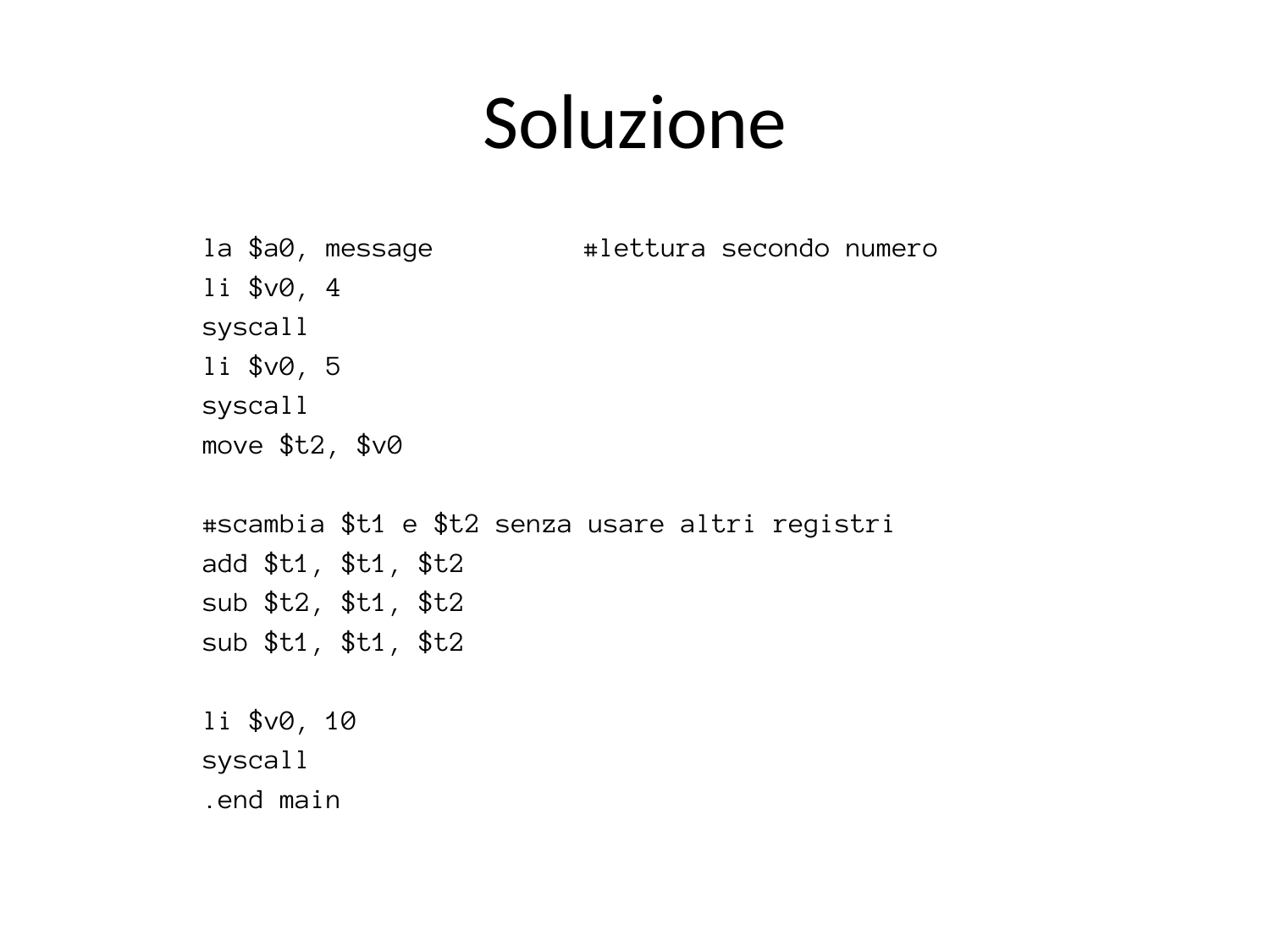

# Soluzione
	la $a0, message		#lettura secondo numero
	li $v0, 4
	syscall
	li $v0, 5
	syscall
	move $t2, $v0

	#scambia $t1 e $t2 senza usare altri registri
	add $t1, $t1, $t2
	sub $t2, $t1, $t2
	sub $t1, $t1, $t2

	li $v0, 10
	syscall
	.end main